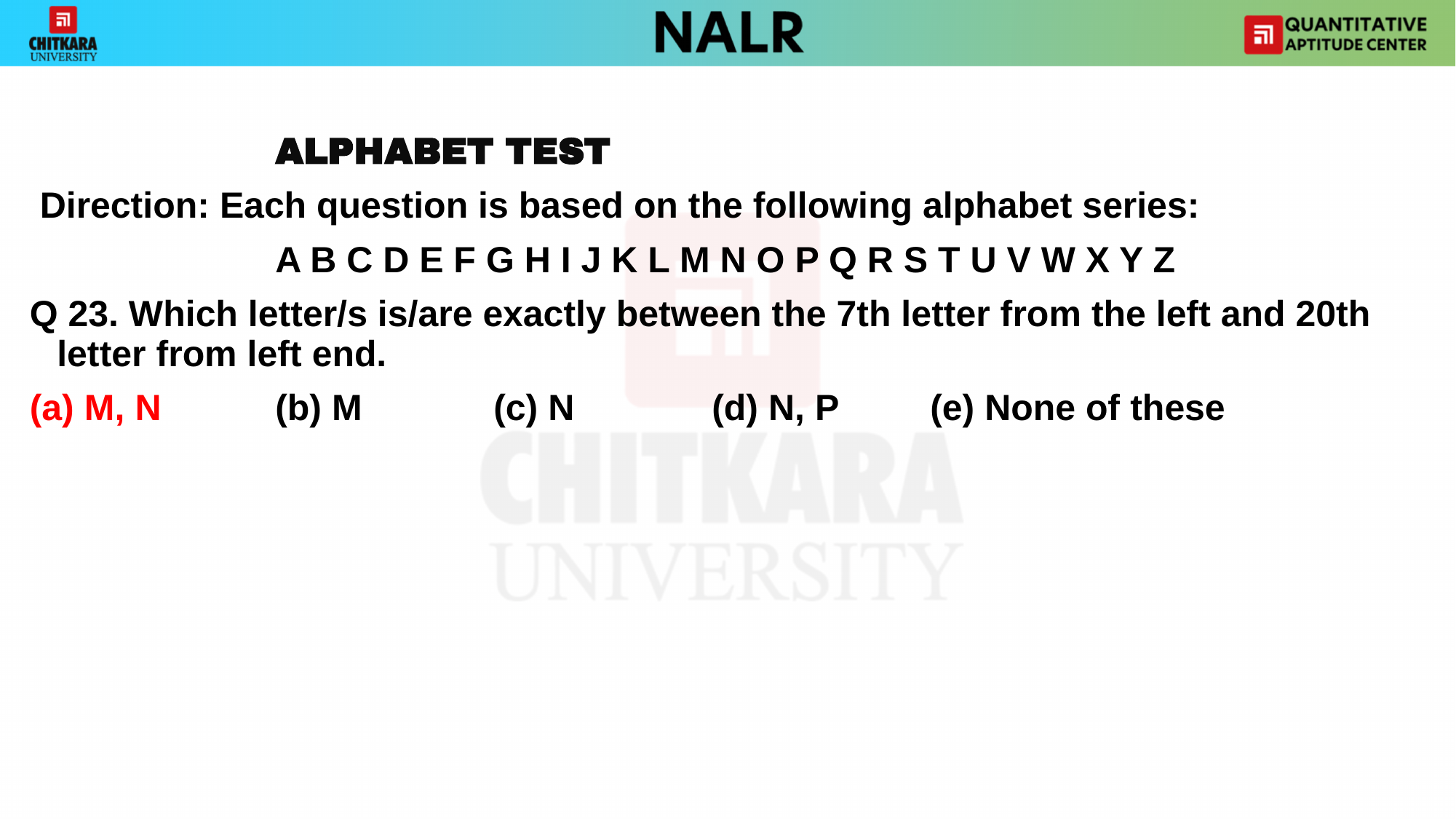

ALPHABET TEST
 Direction: Each question is based on the following alphabet series:
			A B C D E F G H I J K L M N O P Q R S T U V W X Y Z
Q 23. Which letter/s is/are exactly between the 7th letter from the left and 20th letter from left end.
(a) M, N 	(b) M 		(c) N 		(d) N, P 	(e) None of these